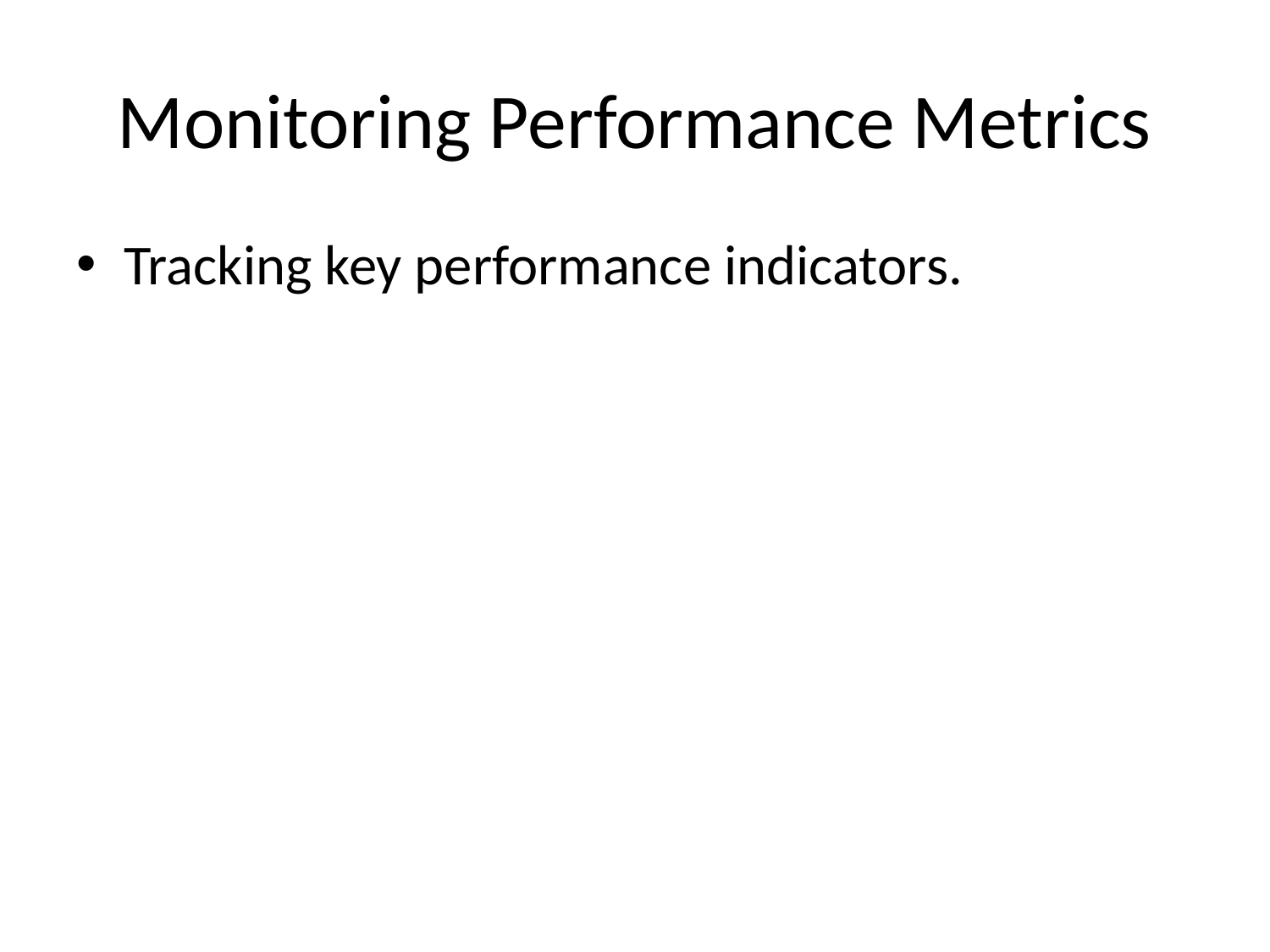

# Monitoring Performance Metrics
Tracking key performance indicators.